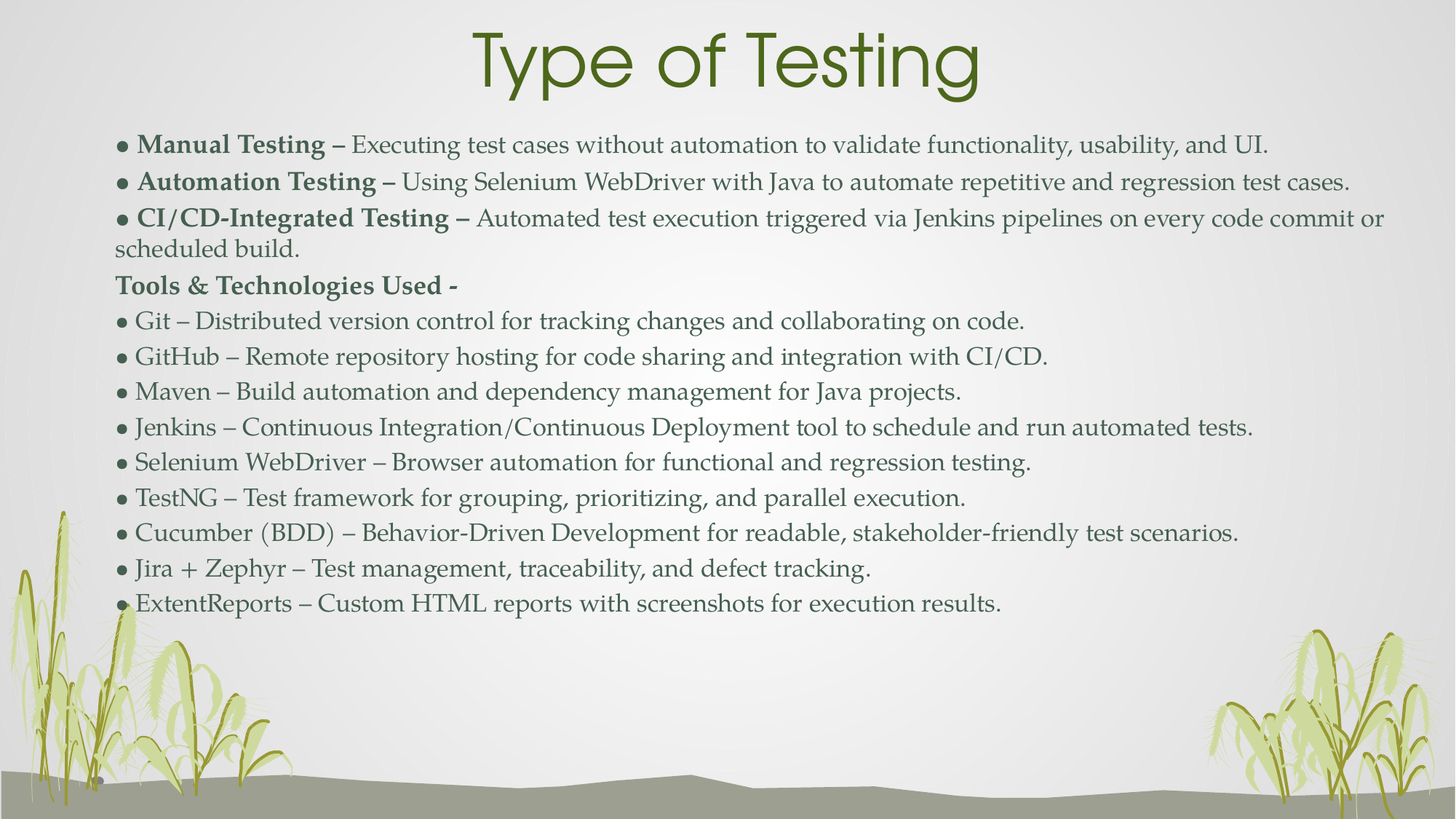

# Type of Testing
• Manual Testing – Executing test cases without automation to validate functionality, usability, and UI.
• Automation Testing – Using Selenium WebDriver with Java to automate repetitive and regression test cases.
• CI/CD‑Integrated Testing – Automated test execution triggered via Jenkins pipelines on every code commit or scheduled build.
Tools & Technologies Used -
• Git – Distributed version control for tracking changes and collaborating on code.
• GitHub – Remote repository hosting for code sharing and integration with CI/CD.
• Maven – Build automation and dependency management for Java projects.
• Jenkins – Continuous Integration/Continuous Deployment tool to schedule and run automated tests.
• Selenium WebDriver – Browser automation for functional and regression testing.
• TestNG – Test framework for grouping, prioritizing, and parallel execution.
• Cucumber (BDD) – Behavior‑Driven Development for readable, stakeholder‑friendly test scenarios.
• Jira + Zephyr – Test management, traceability, and defect tracking.
• ExtentReports – Custom HTML reports with screenshots for execution results.